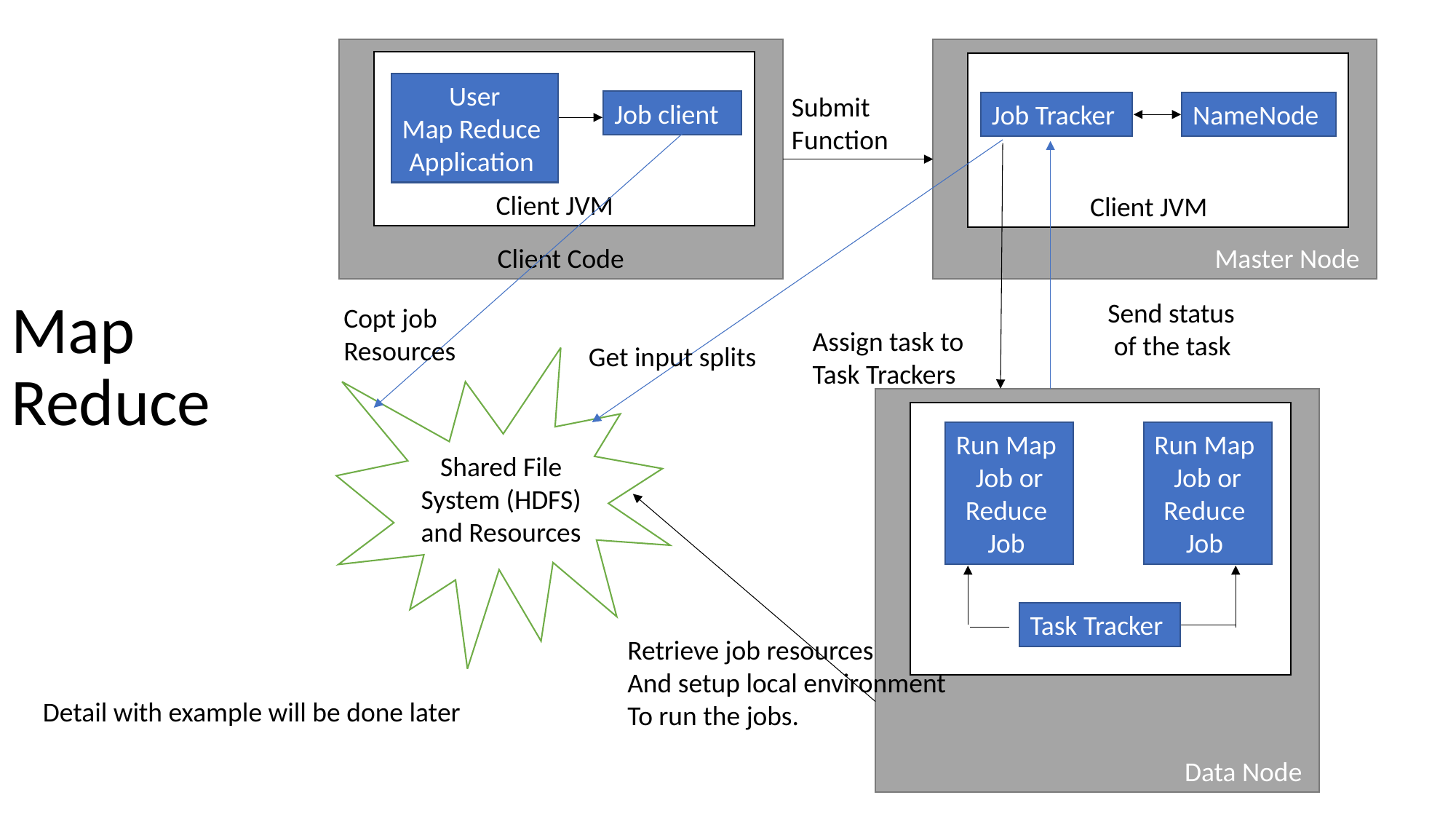

Master Node

                  Client JVM
Job Tracker
NameNode

Client Code

                  Client JVM
User
Map Reduce
Application
Job client
Submit
Function
# Map Reduce
Send status
 of the task
Copt job Resources
Assign task to
Task Trackers
Get input splits
Shared File System (HDFS) and Resources

Data Node

Run Map
Job or
Reduce
Job
Run Map
Job or
Reduce
Job
Task Tracker
Retrieve job resources
And setup local environment
To run the jobs.
Detail with example will be done later